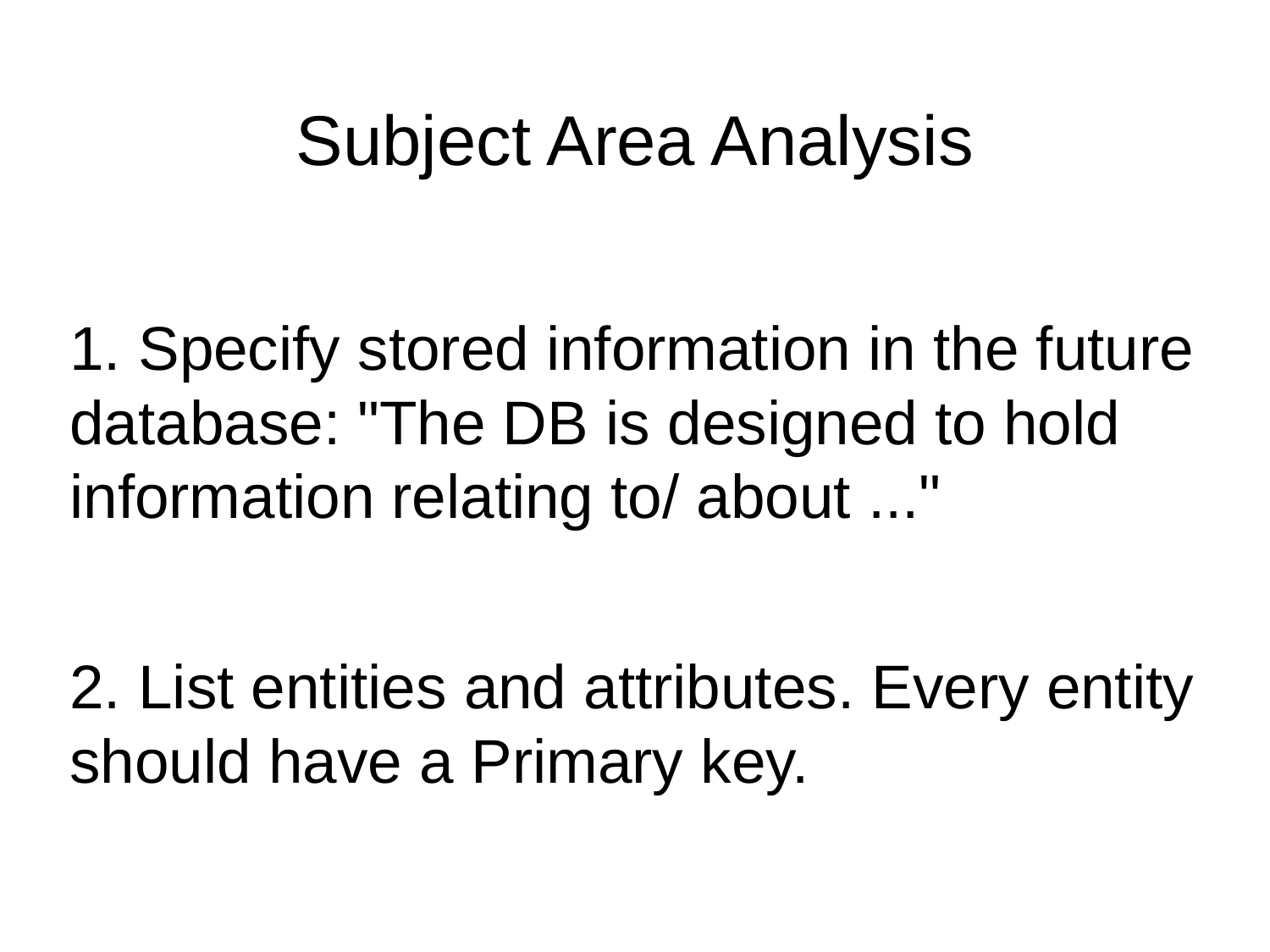

Subject Area Analysis

1. Specify stored information in the future database: "The DB is designed to hold information relating to/ about ..."

2. List entities and attributes. Every entity should have a Primary key.